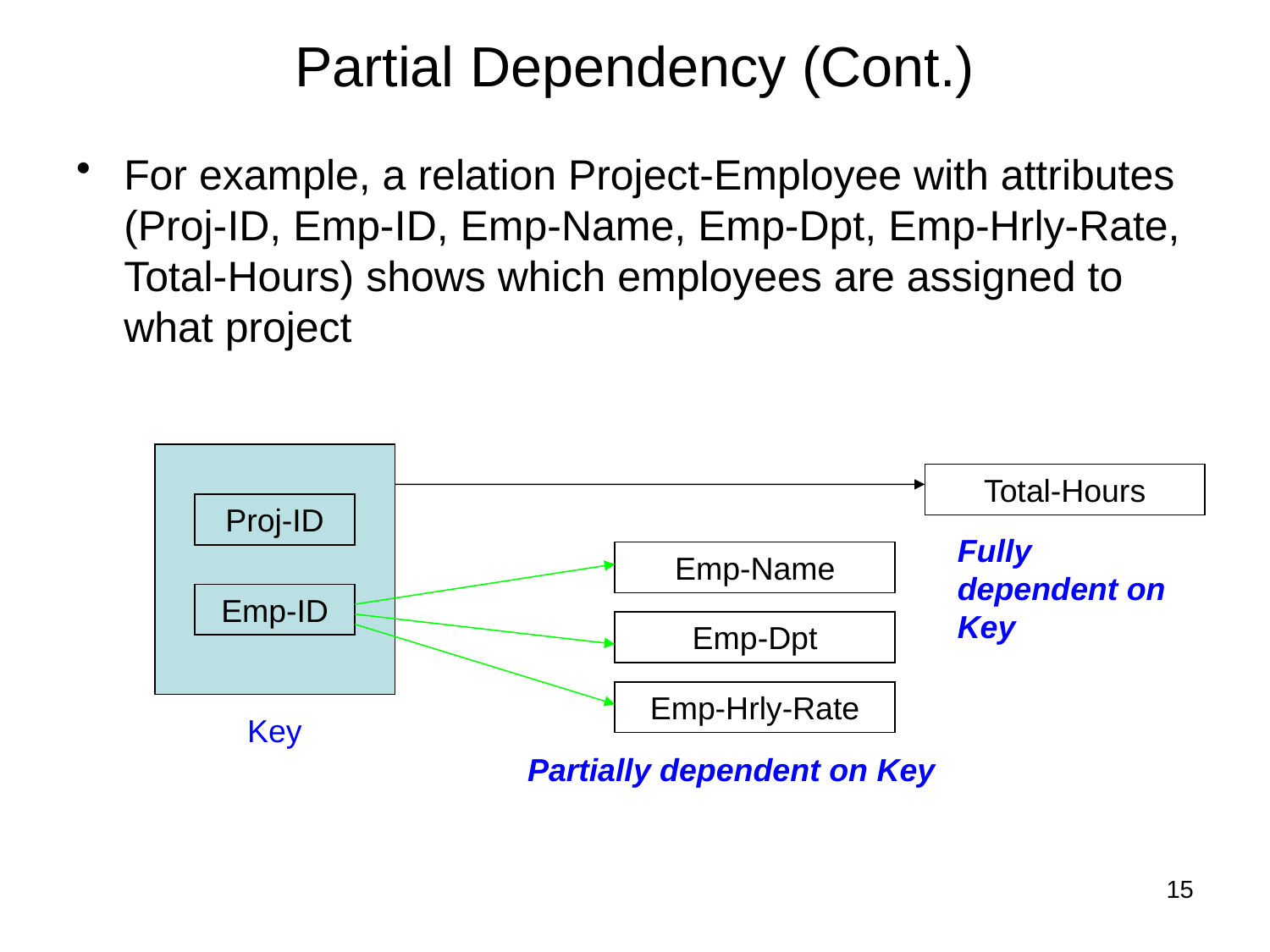

# Partial Dependency (Cont.)
For example, a relation Project-Employee with attributes (Proj-ID, Emp-ID, Emp-Name, Emp-Dpt, Emp-Hrly-Rate, Total-Hours) shows which employees are assigned to what project

Total-Hours

Proj-ID
Fully dependent on Key
Emp-Name

Emp-ID
Emp-Dpt

Emp-Hrly-Rate
Key
Partially dependent on Key
15